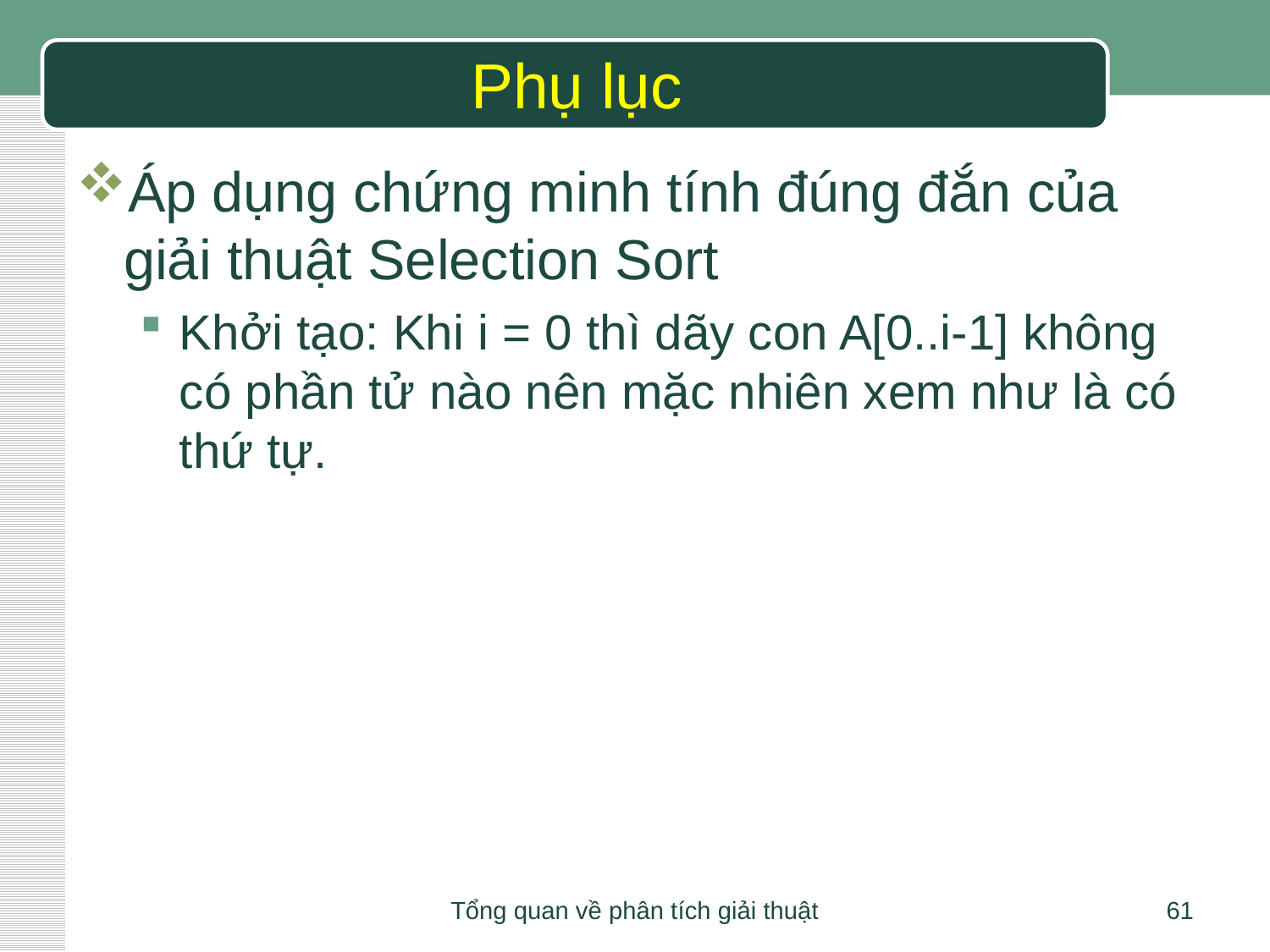

# Phụ lục
Áp dụng chứng minh tính đúng đắn của giải thuật Selection Sort
Khởi tạo: Khi i = 0 thì dãy con A[0..i-1] không có phần tử nào nên mặc nhiên xem như là có thứ tự.

Tổng quan về phân tích giải thuật
61